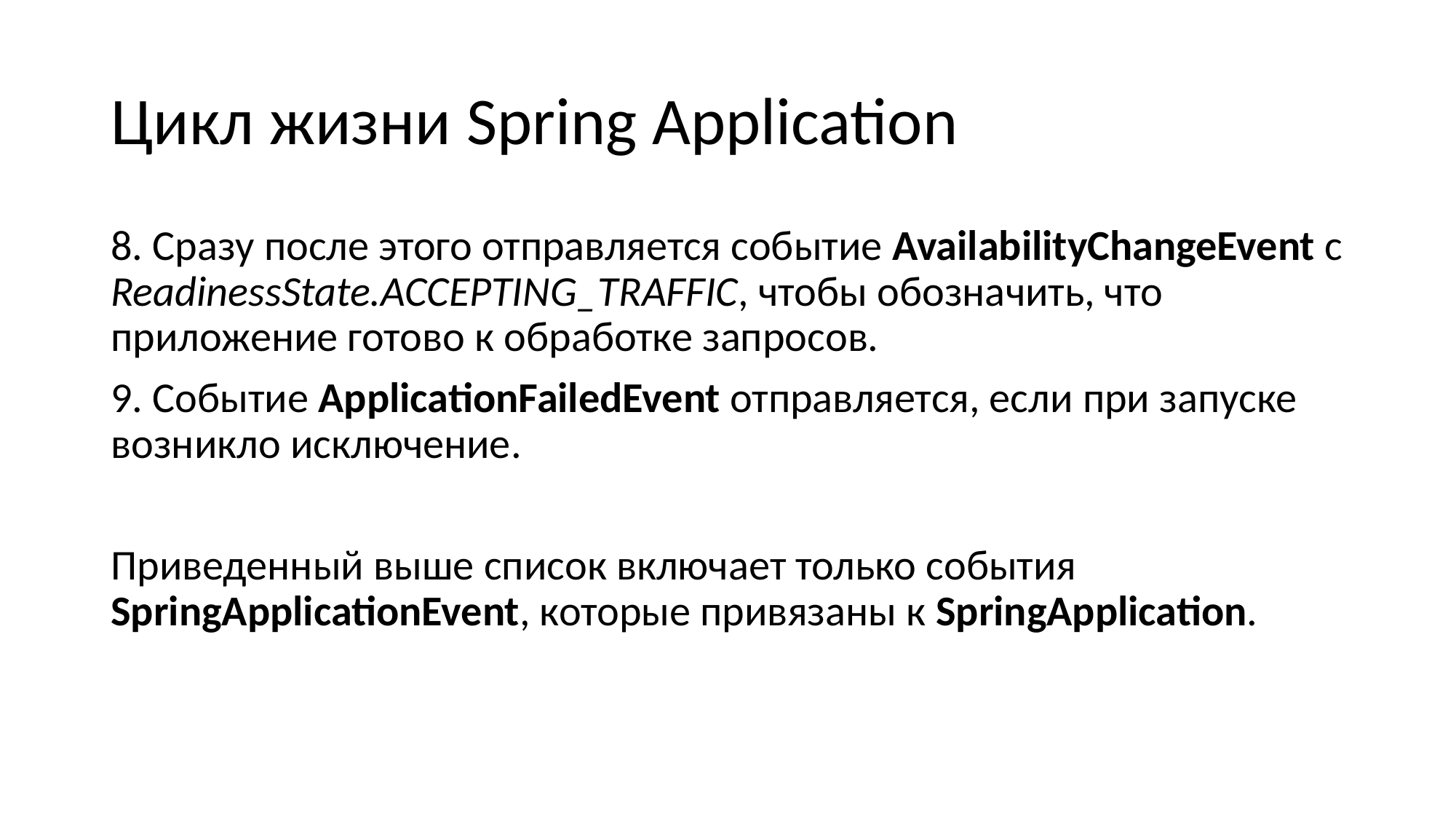

# Цикл жизни Spring Application
8. Сразу после этого отправляется событие AvailabilityChangeEvent с ReadinessState.ACCEPTING_TRAFFIC, чтобы обозначить, что приложение готово к обработке запросов.
9. Событие ApplicationFailedEvent отправляется, если при запуске возникло исключение.

Приведенный выше список включает только события SpringApplicationEvent, которые привязаны к SpringApplication.